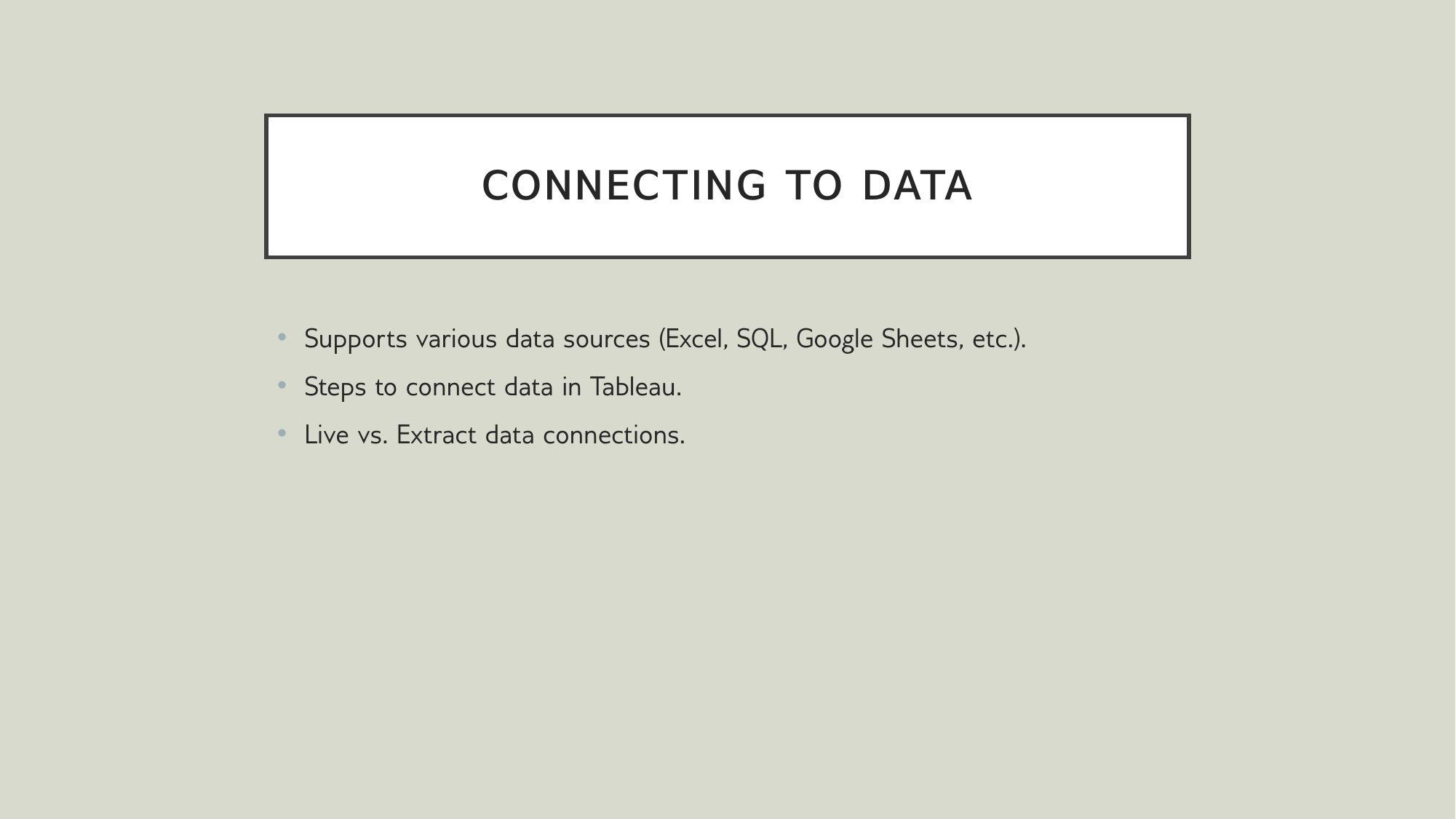

# Connecting to Data
Supports various data sources (Excel, SQL, Google Sheets, etc.).
Steps to connect data in Tableau.
Live vs. Extract data connections.